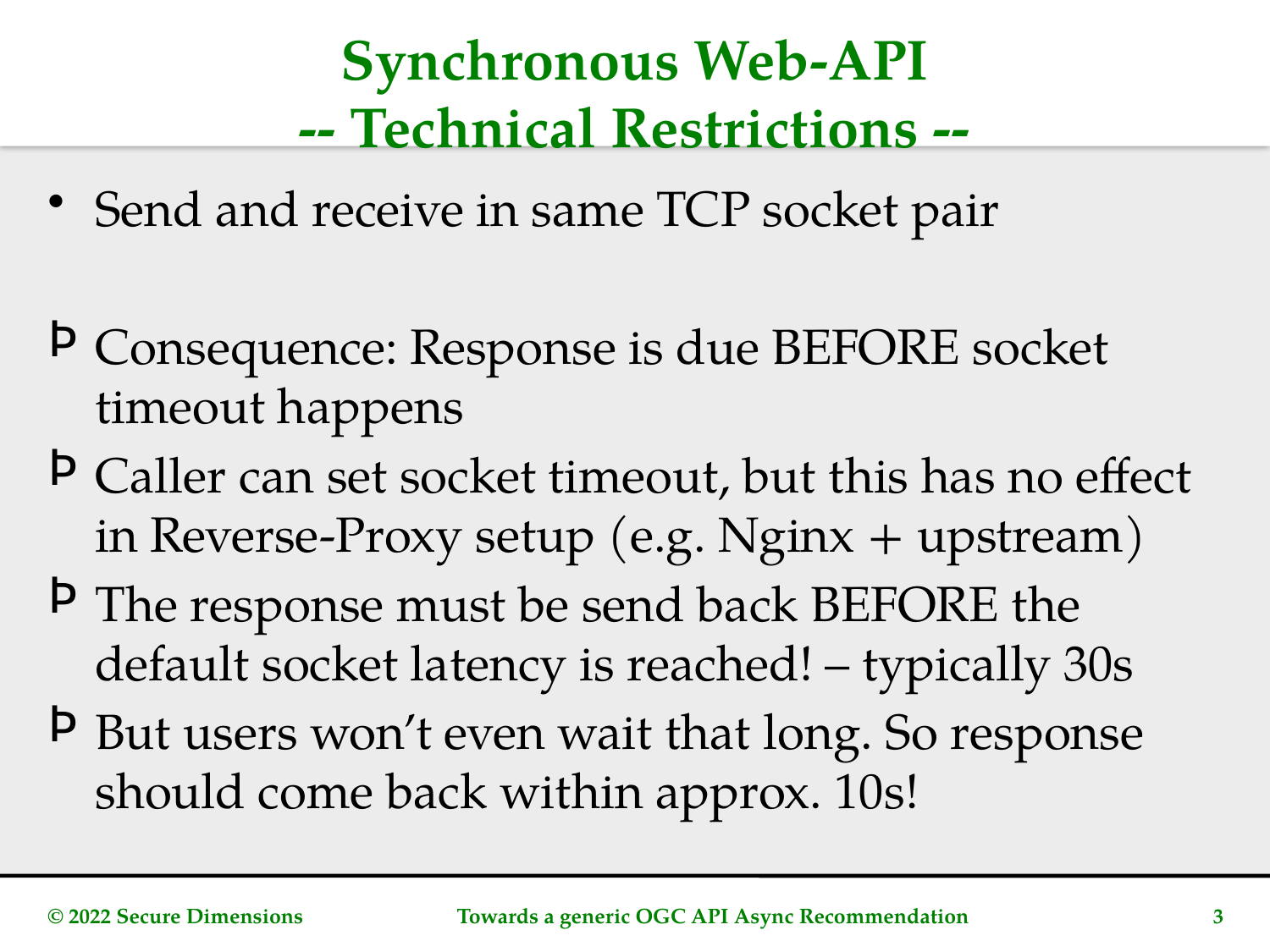

# Synchronous Web-API -- Technical Restrictions --
Send and receive in same TCP socket pair

Consequence: Response is due BEFORE socket timeout happens
Caller can set socket timeout, but this has no effect in Reverse-Proxy setup (e.g. Nginx + upstream)
The response must be send back BEFORE the default socket latency is reached! – typically 30s
But users won’t even wait that long. So response should come back within approx. 10s!
© 2022 Secure Dimensions
Towards a generic OGC API Async Recommendation
3